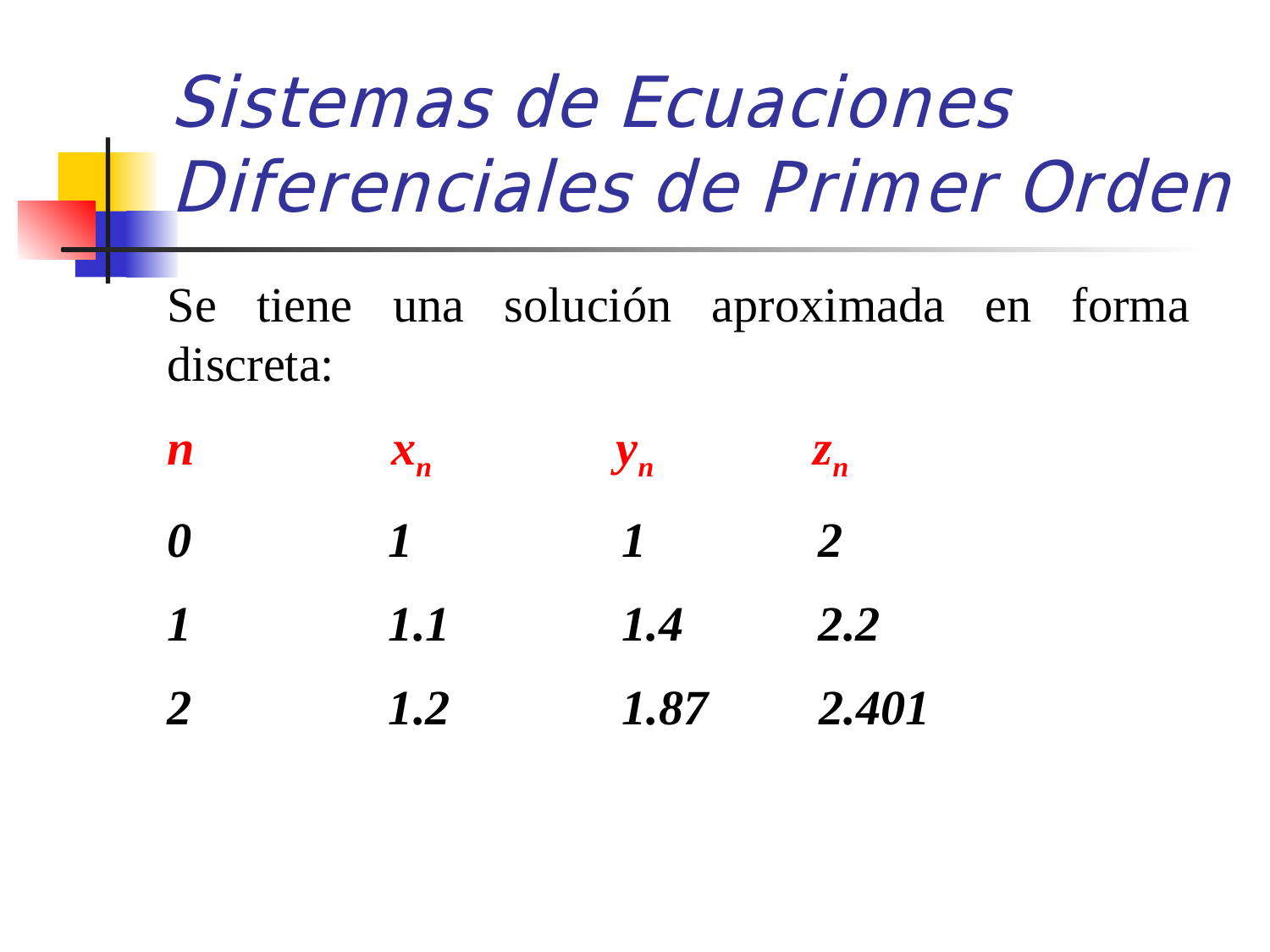

# Sistemas de Ecuaciones Diferenciales de Primer Orden
Se tiene una solución aproximada en forma discreta:
n                xn               yn             zn
0                1                 1              2
1                1.1              1.4           2.2
2                1.2              1.87         2.401